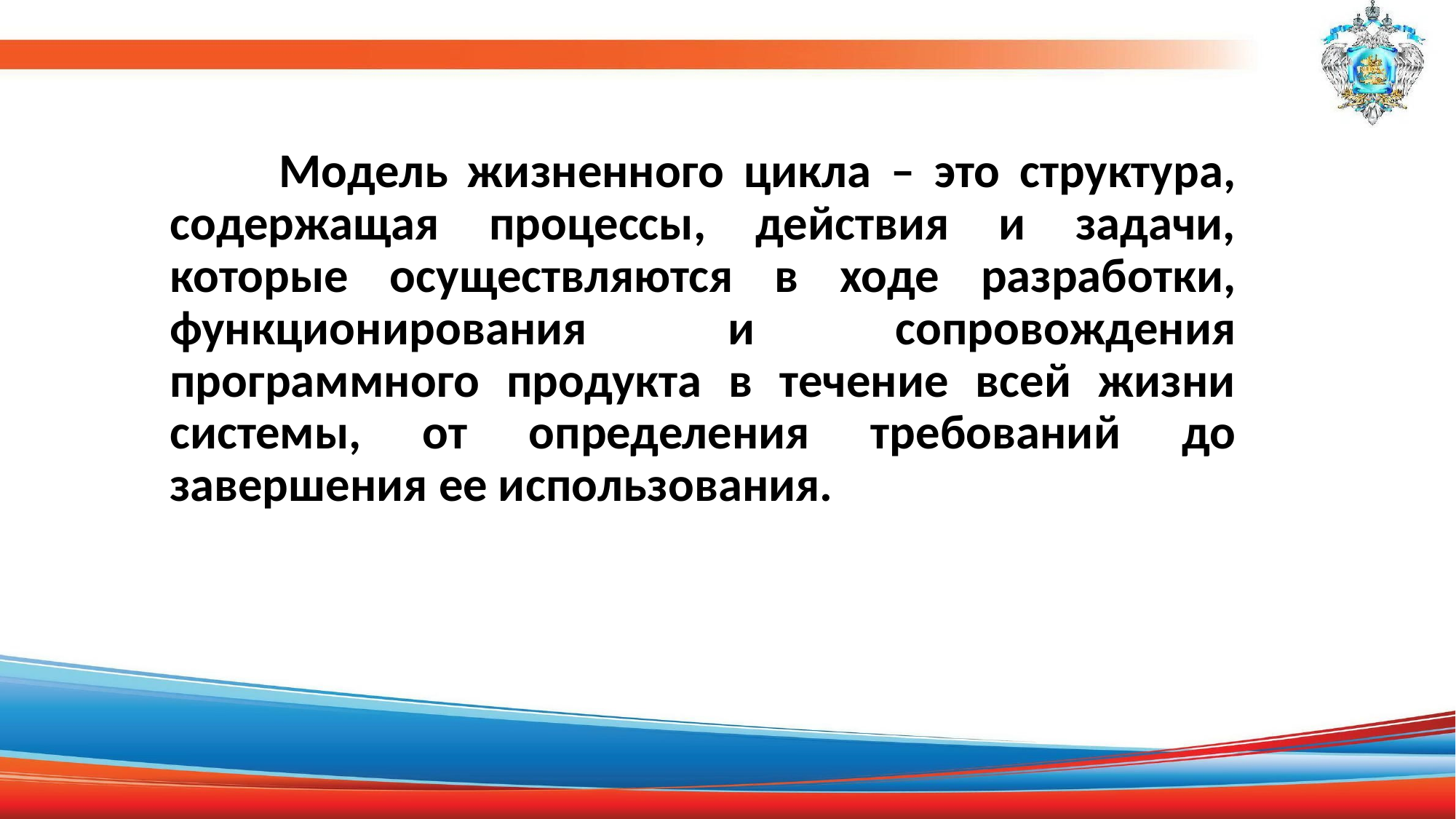

Модель жизненного цикла – это структура, содержащая процессы, действия и задачи, которые осуществляются в ходе разработки, функционирования и сопровождения программного продукта в течение всей жизни системы, от определения требований до завершения ее использования.